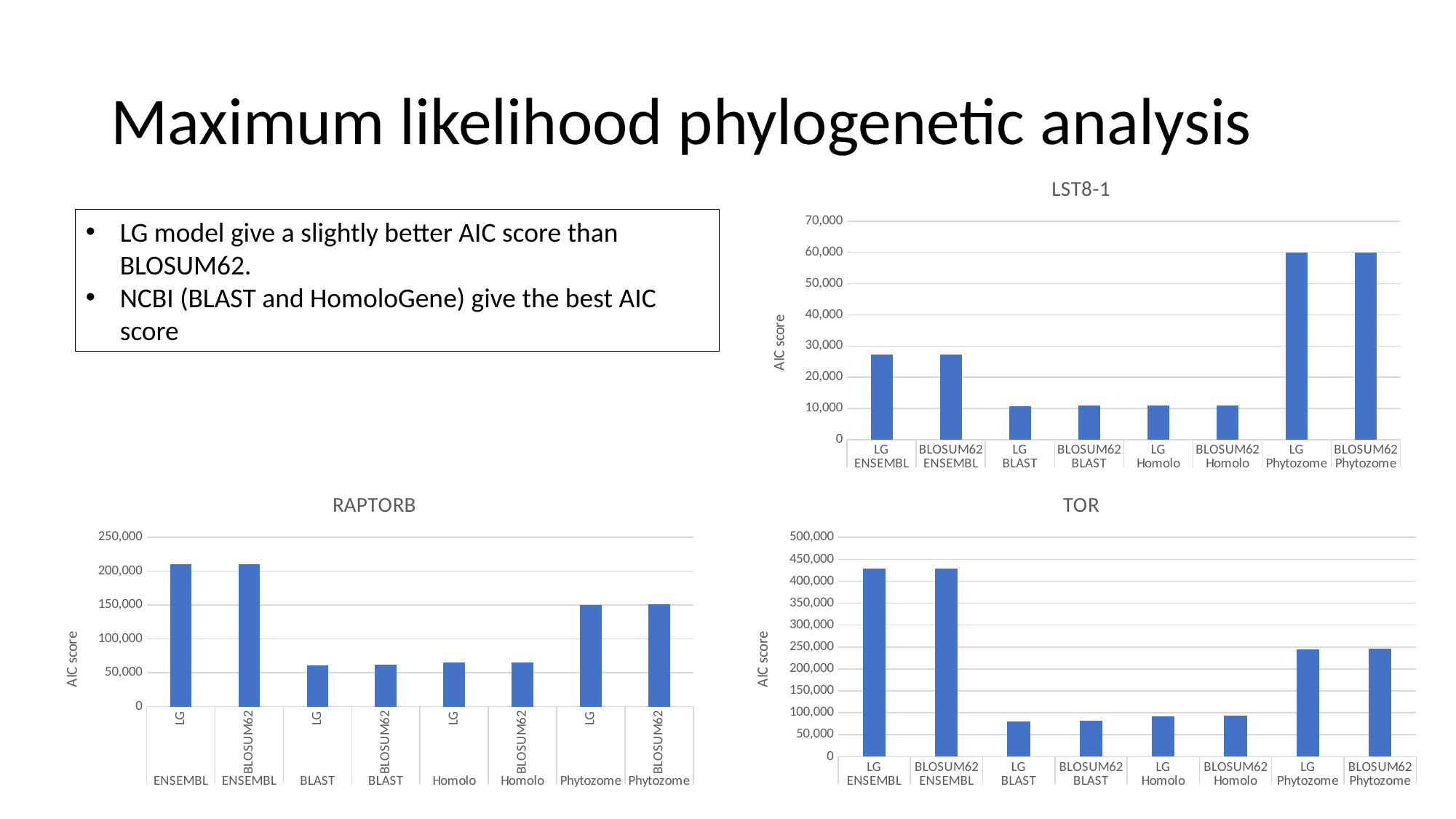

# Maximum likelihood phylogenetic analysis

### Chart:

| Category | LST8-1 |
|---|---|
| LG | 27166.084647 |
| BLOSUM62 | 27251.656081 |
| LG | 10670.111351 |
| BLOSUM62 | 10861.476567 |
| LG | 10967.754516 |
| BLOSUM62 | 11030.858383 |
| LG | 59912.367239 |
| BLOSUM62 | 59933.435596 |
LG model give a slightly better AIC score than BLOSUM62.
NCBI (BLAST and HomoloGene) give the best AIC score

### Chart:

| Category | RAPTORB |
|---|---|
| LG | 209942.242002 |
| BLOSUM62 | 210121.327868 |
| LG | 60950.063336 |
| BLOSUM62 | 62088.057614 |
| LG | 64698.132707 |
| BLOSUM62 | 64928.663384 |
| LG | 149858.931921 |
| BLOSUM62 | 151740.836203 |

### Chart:

| Category | TOR |
|---|---|
| LG | 428254.298283 |
| BLOSUM62 | 429043.882293 |
| LG | 79872.396767 |
| BLOSUM62 | 81527.181821 |
| LG | 92140.823104 |
| BLOSUM62 | 92868.515928 |
| LG | 243948.525709 |
| BLOSUM62 | 246850.437068 |